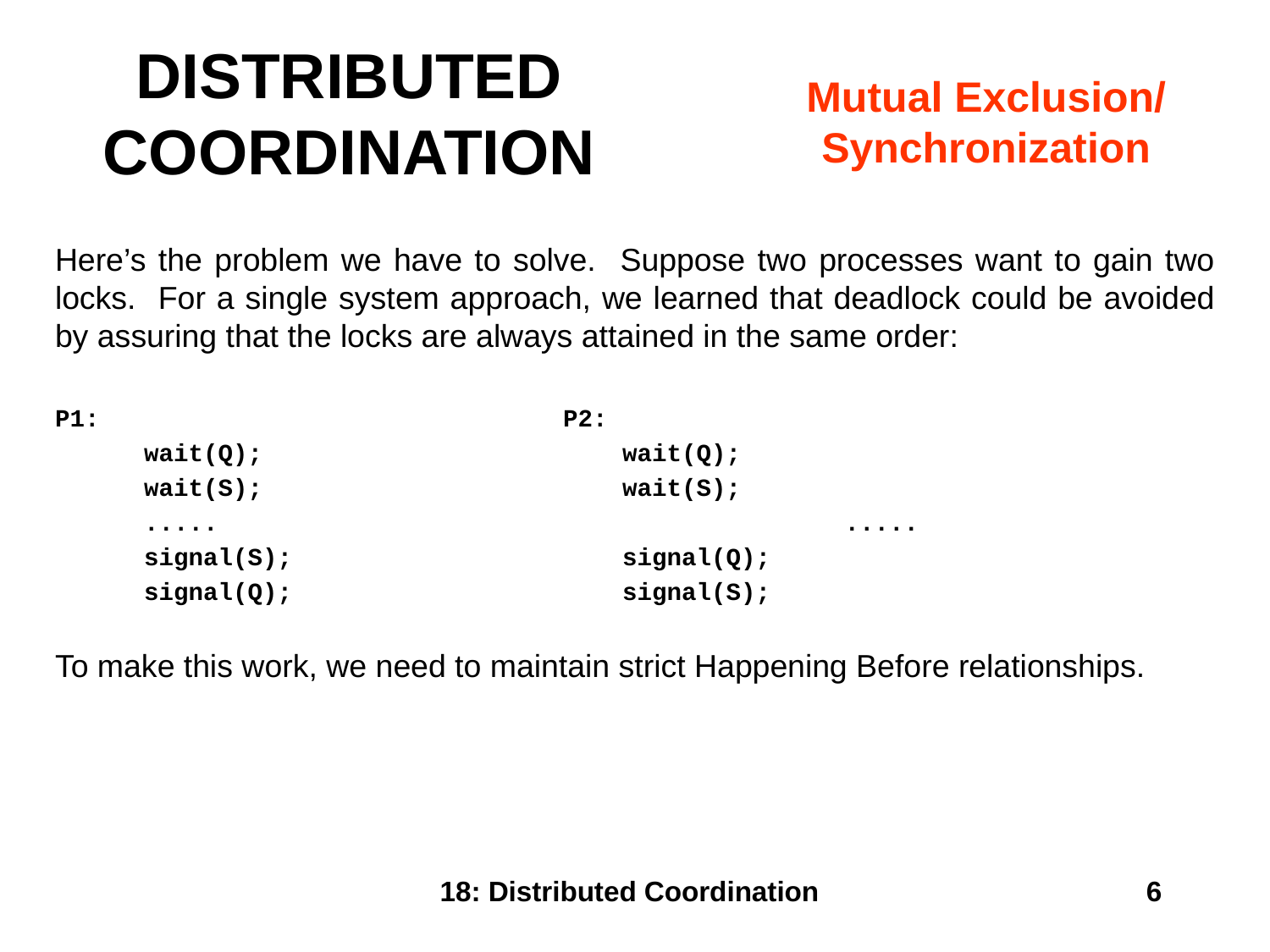

# DISTRIBUTED COORDINATION
Mutual Exclusion/
Synchronization
Here’s the problem we have to solve.  Suppose two processes want to gain two locks.  For a single system approach, we learned that deadlock could be avoided by assuring that the locks are always attained in the same order:

P1: 				P2:
      wait(Q); 			    wait(Q);
      wait(S); 			    wait(S);
      ..... 			                   .....
      signal(S); 			    signal(Q);
      signal(Q); 			    signal(S);

To make this work, we need to maintain strict Happening Before relationships.
18: Distributed Coordination
6